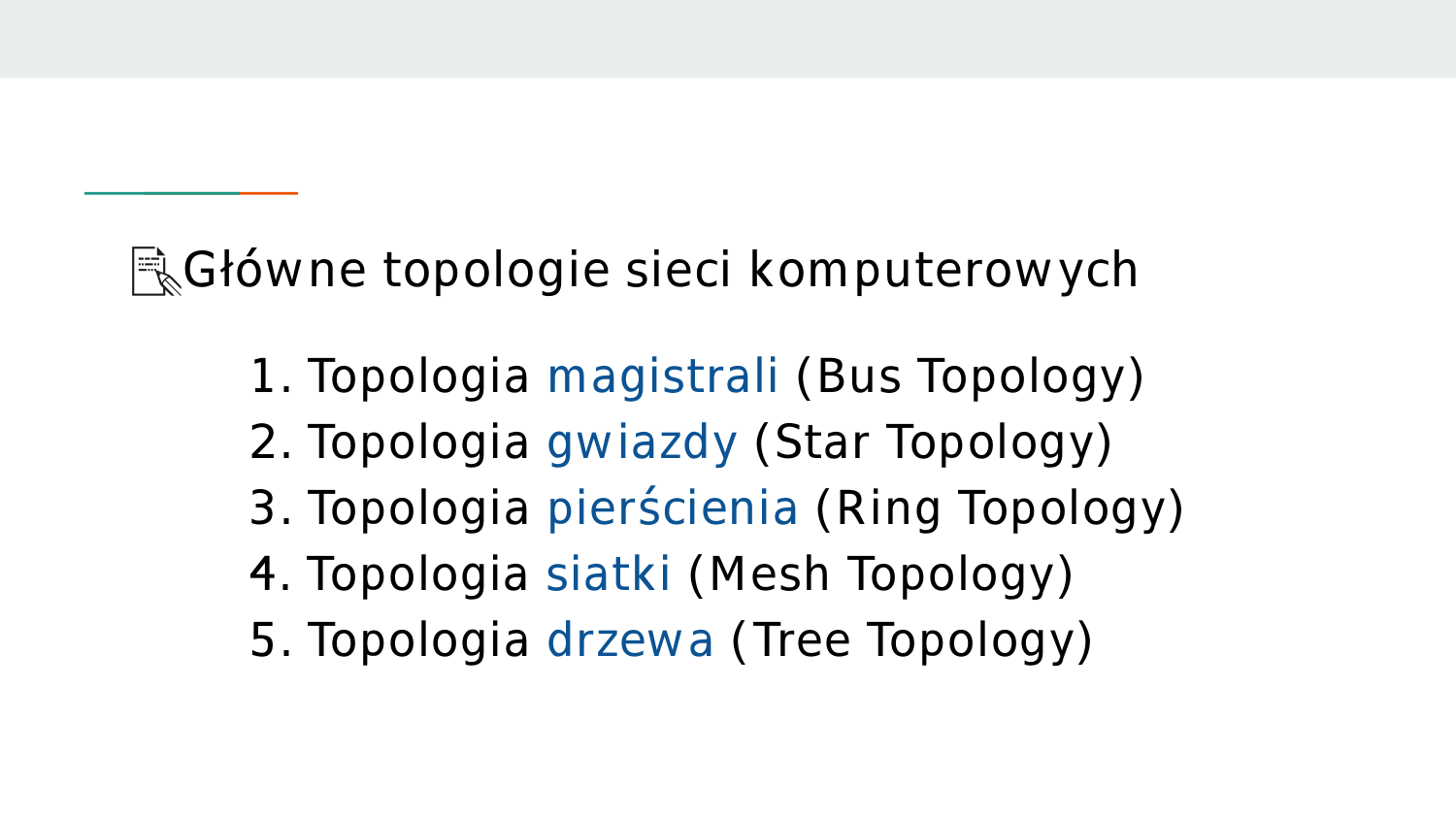

# 📝Główne topologie sieci komputerowych

1. Topologia magistrali (Bus Topology)
2. Topologia gwiazdy (Star Topology)
3. Topologia pierścienia (Ring Topology)
4. Topologia siatki (Mesh Topology)
5. Topologia drzewa (Tree Topology)